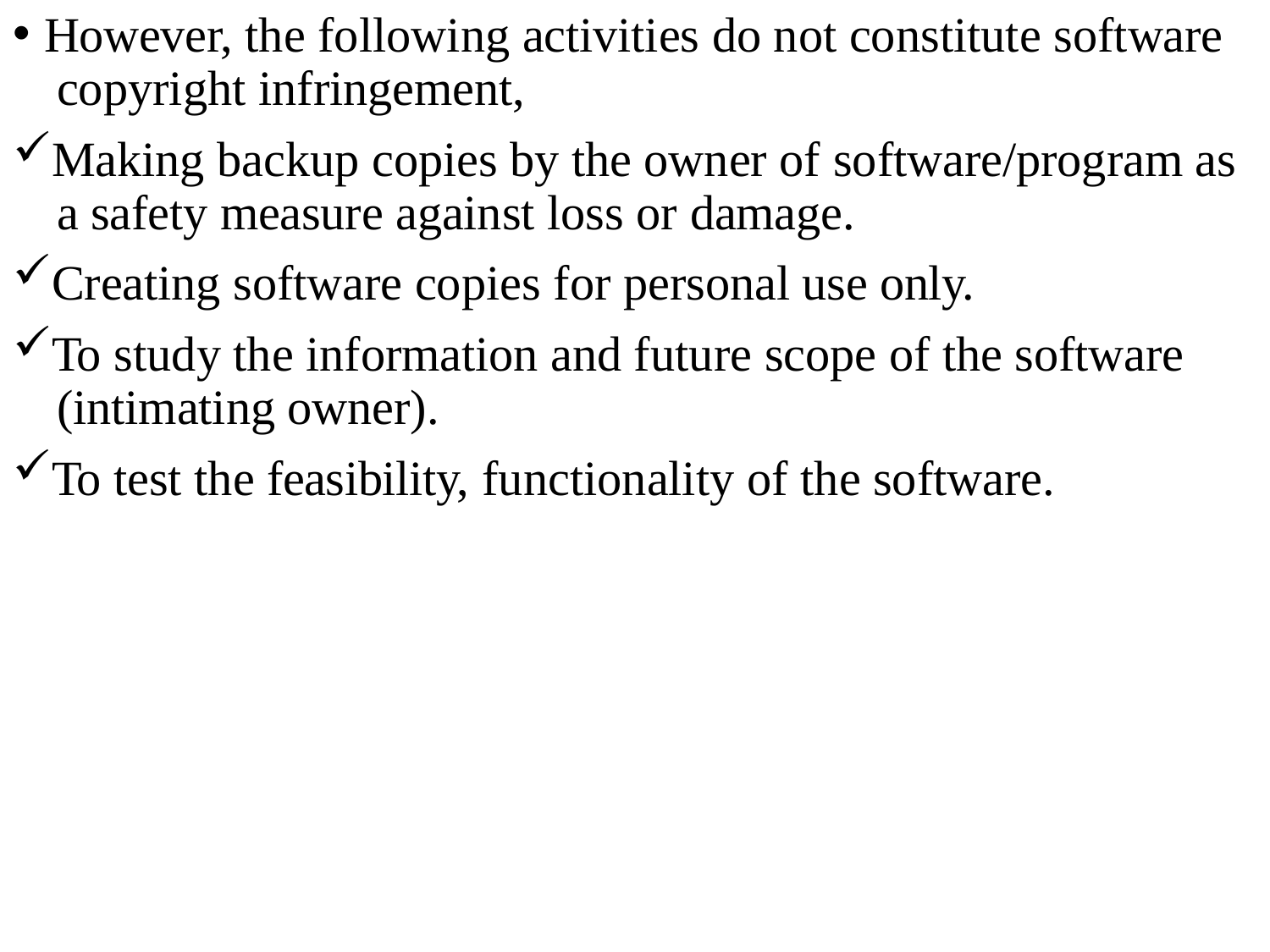

However, the following activities do not constitute software  copyright infringement,
Making backup copies by the owner of software/program as  a safety measure against loss or damage.
Creating software copies for personal use only.
To study the information and future scope of the software  (intimating owner).
To test the feasibility, functionality of the software.